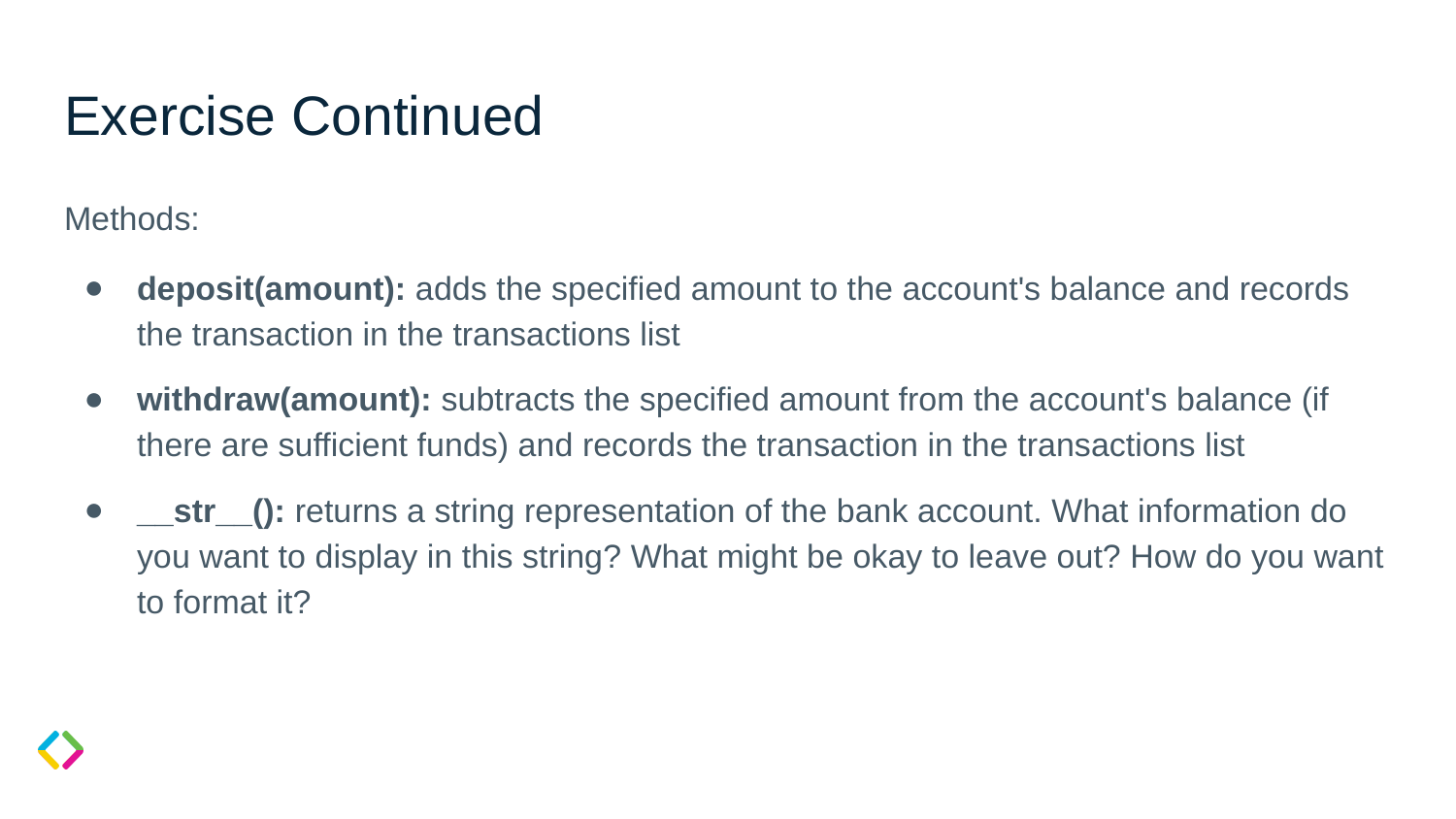

# Exercise Continued
Methods:
deposit(amount): adds the specified amount to the account's balance and records the transaction in the transactions list
withdraw(amount): subtracts the specified amount from the account's balance (if there are sufficient funds) and records the transaction in the transactions list
__str__(): returns a string representation of the bank account. What information do you want to display in this string? What might be okay to leave out? How do you want to format it?